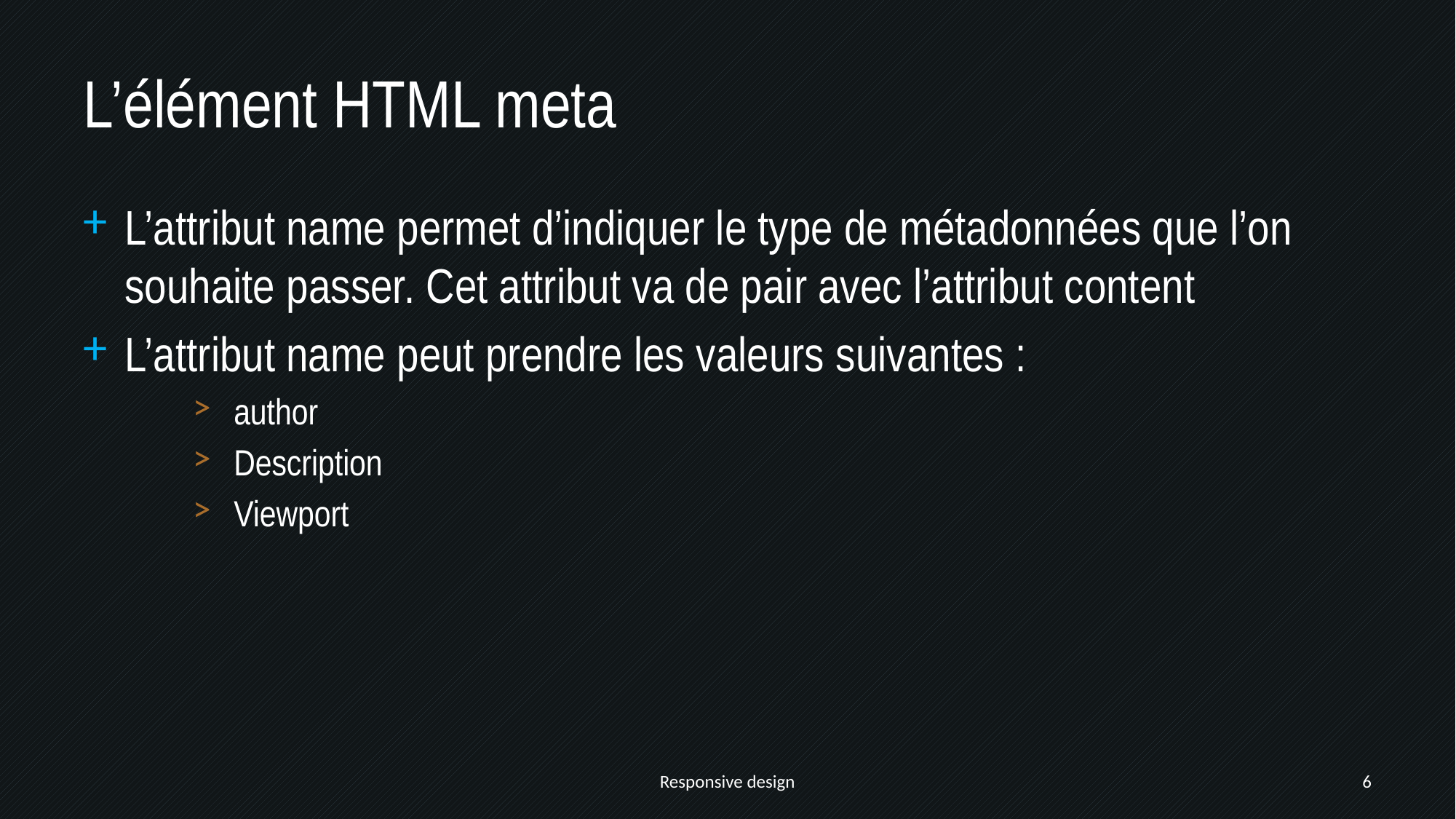

# L’élément HTML meta
L’attribut name permet d’indiquer le type de métadonnées que l’on souhaite passer. Cet attribut va de pair avec l’attribut content
L’attribut name peut prendre les valeurs suivantes :
author
Description
Viewport
Responsive design
6